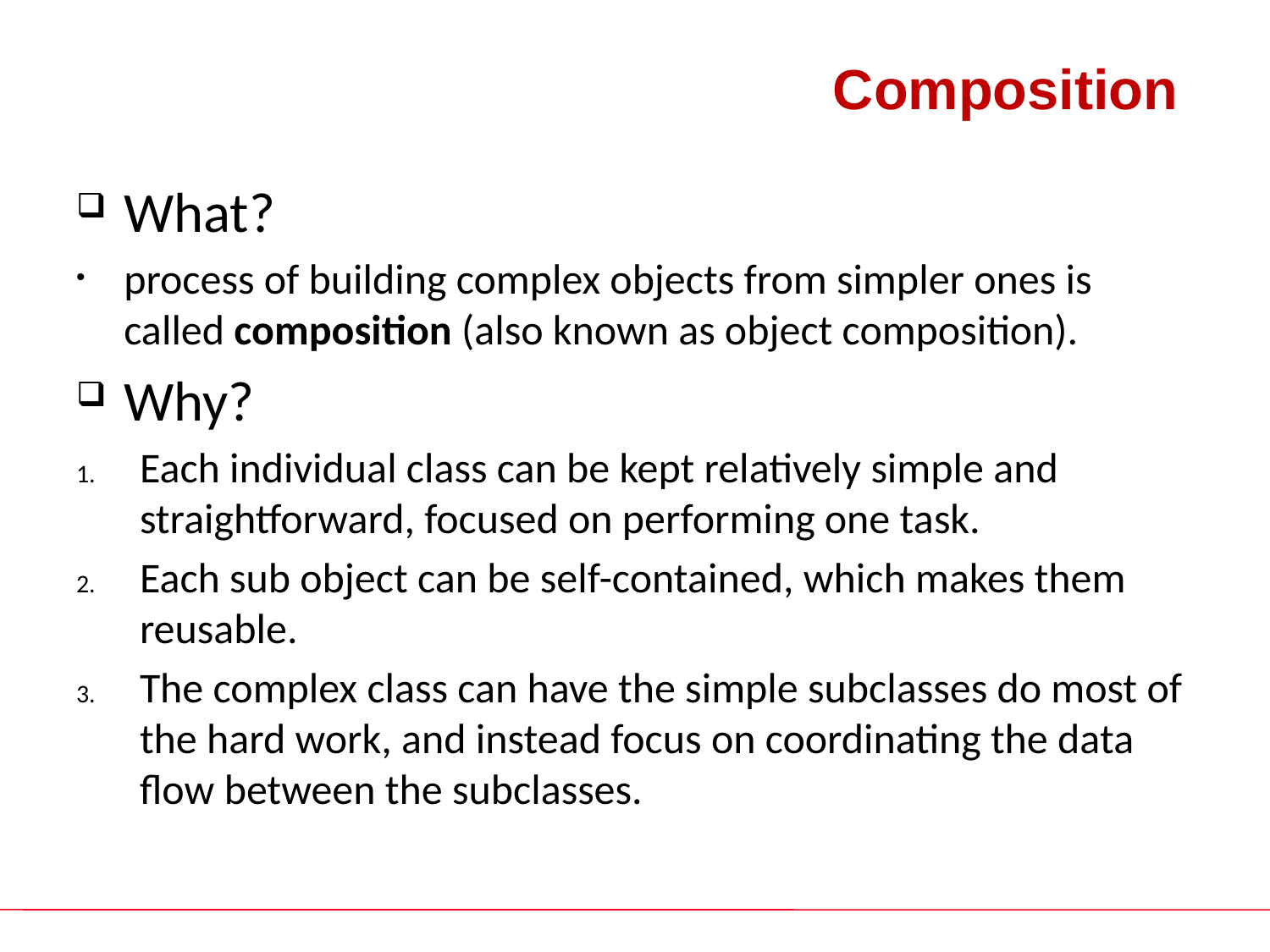

# Composition
What?
process of building complex objects from simpler ones is called composition (also known as object composition).
Why?
Each individual class can be kept relatively simple and straightforward, focused on performing one task.
Each sub object can be self-contained, which makes them reusable.
The complex class can have the simple subclasses do most of the hard work, and instead focus on coordinating the data flow between the subclasses.